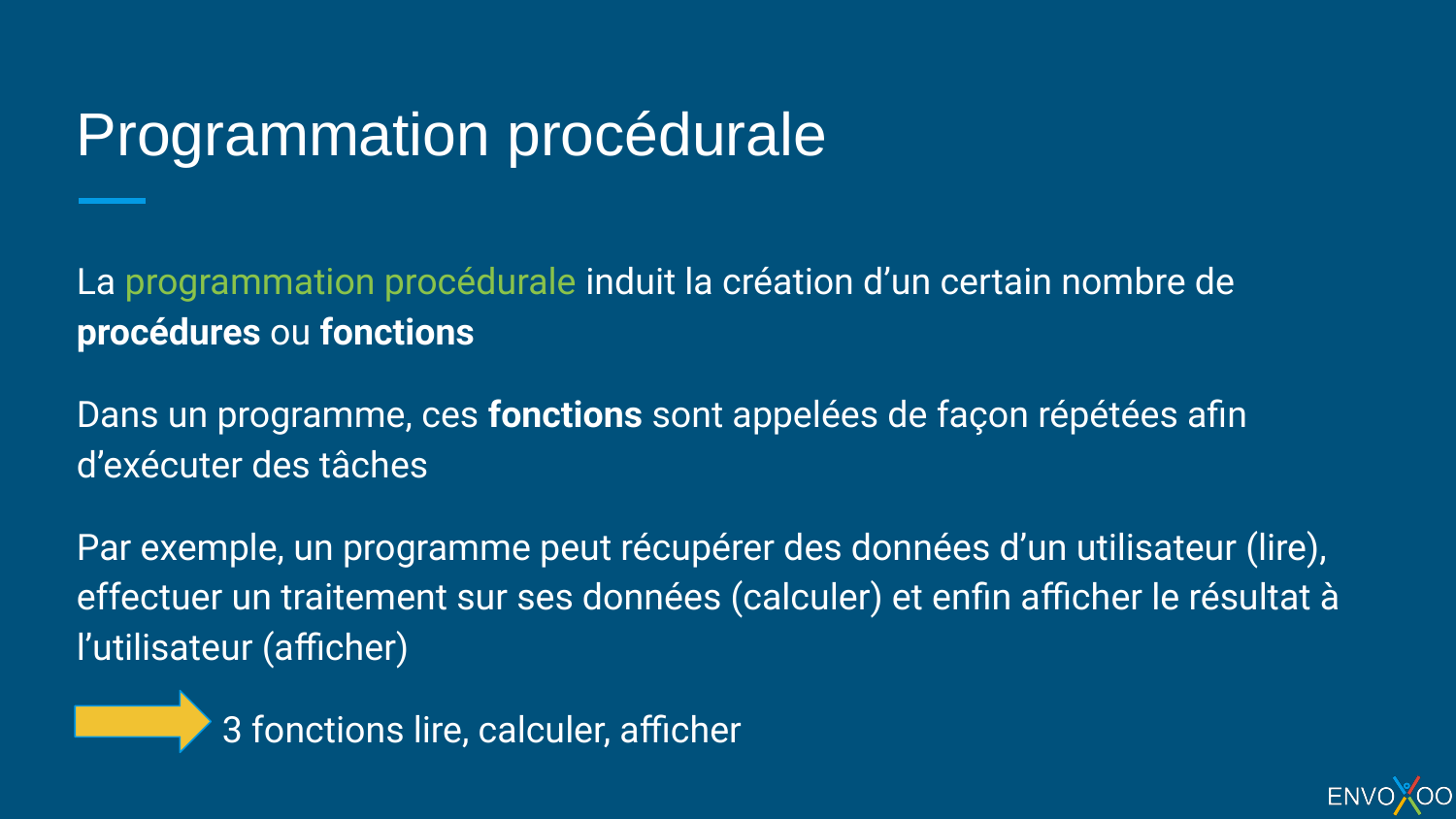

# Programmation procédurale
La programmation procédurale induit la création d’un certain nombre de procédures ou fonctions
Dans un programme, ces fonctions sont appelées de façon répétées afin d’exécuter des tâches
Par exemple, un programme peut récupérer des données d’un utilisateur (lire), effectuer un traitement sur ses données (calculer) et enfin afficher le résultat à l’utilisateur (afficher)
3 fonctions lire, calculer, afficher